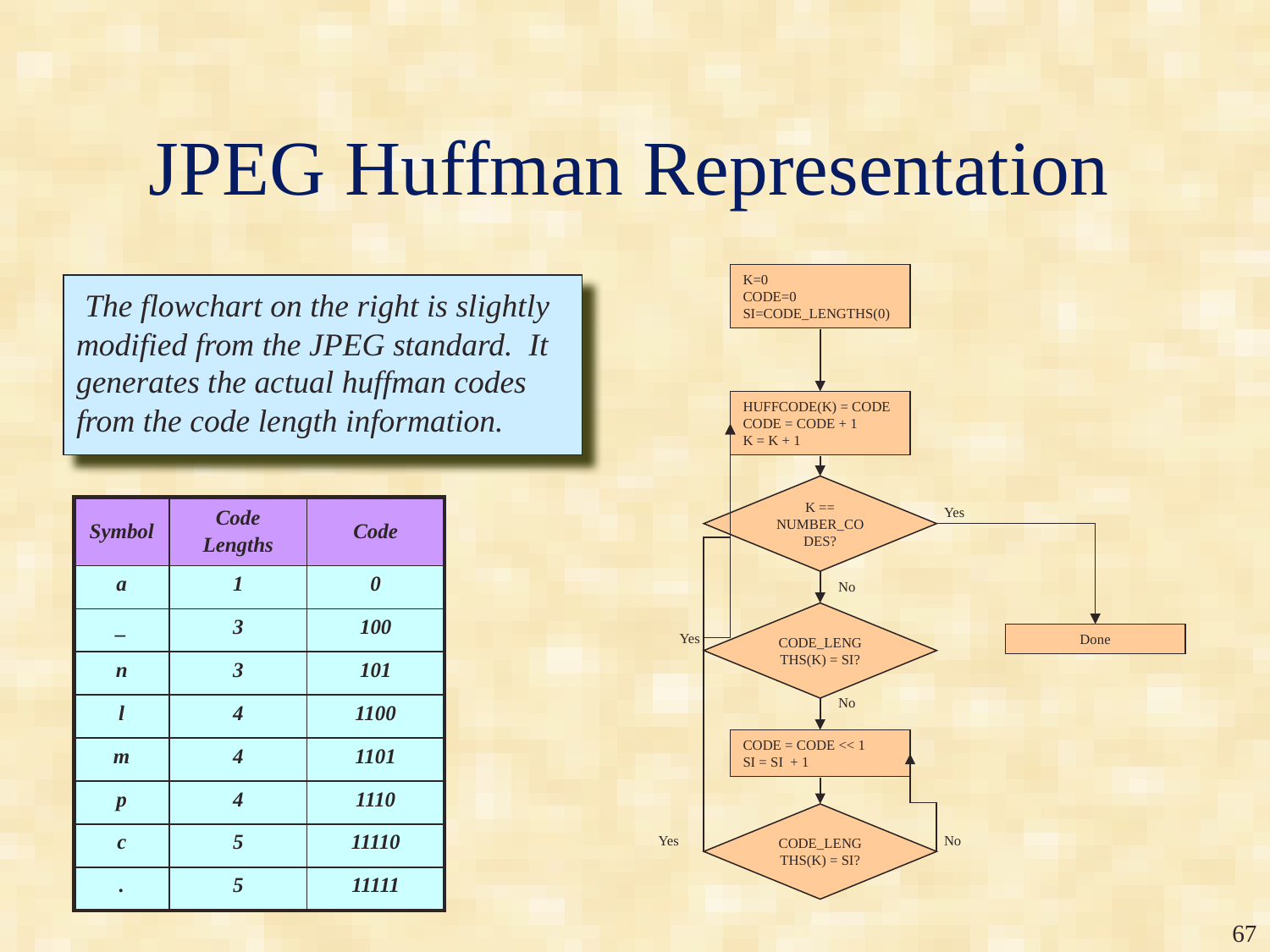

# JPEG Huffman Representation
K=0
CODE=0
SI=CODE_LENGTHS(0)
HUFFCODE(K) = CODE
CODE = CODE + 1
K = K + 1
K == NUMBER_CODES?
Yes
No
CODE_LENGTHS(K) = SI?
Yes
Done
No
CODE = CODE << 1
SI = SI  + 1
CODE_LENGTHS(K) = SI?
Yes
No
 The flowchart on the right is slightly modified from the JPEG standard.  It generates the actual huffman codes from the code length information.
| Symbol | Code Lengths | Code |
| --- | --- | --- |
| a | 1 | 0 |
| \_ | 3 | 100 |
| n | 3 | 101 |
| l | 4 | 1100 |
| m | 4 | 1101 |
| p | 4 | 1110 |
| c | 5 | 11110 |
| . | 5 | 11111 |
67